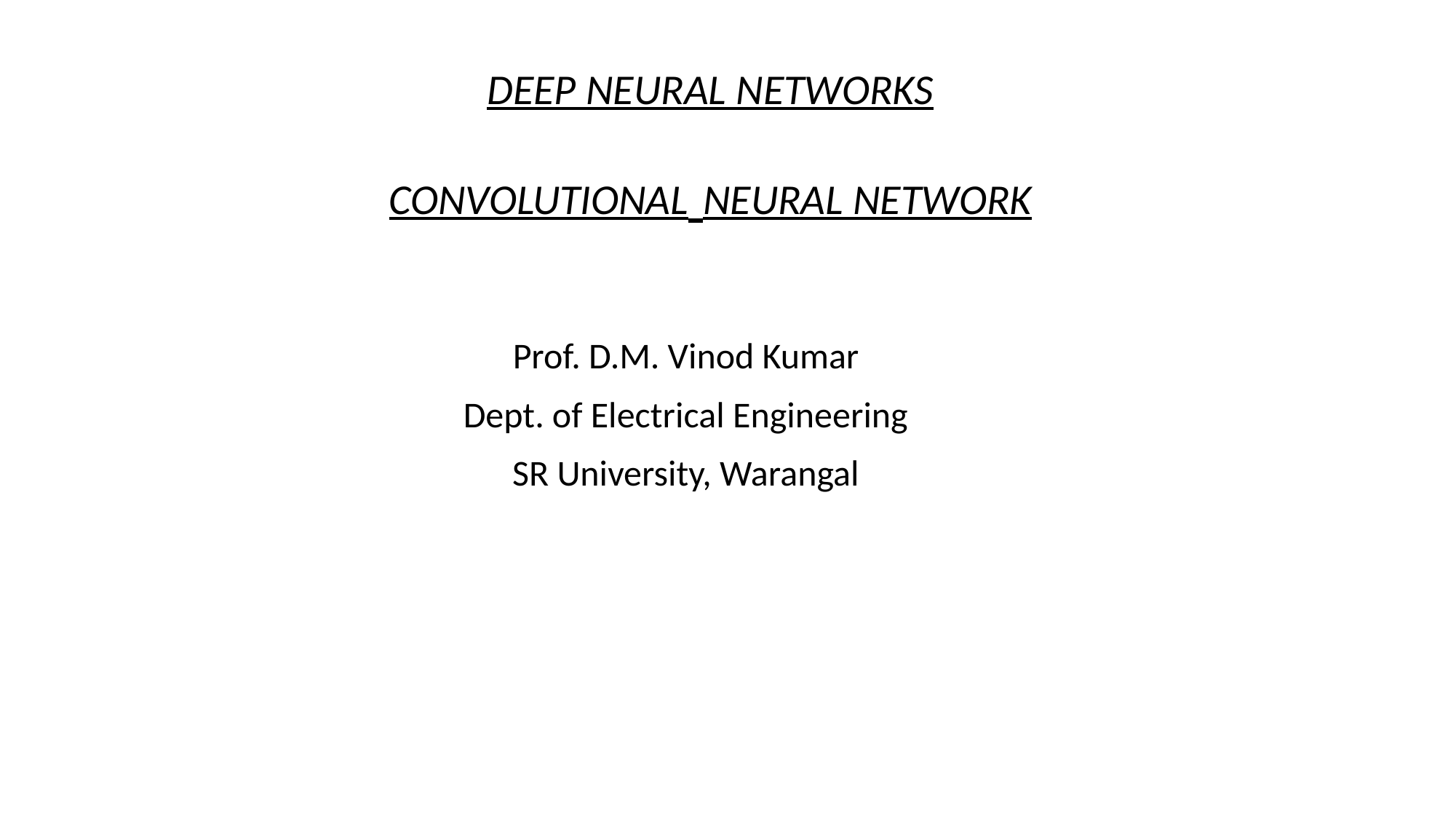

# DEEP NEURAL NETWORKS CONVOLUTIONAL NEURAL NETWORK

Prof. D.M. Vinod Kumar
Dept. of Electrical Engineering
SR University, Warangal